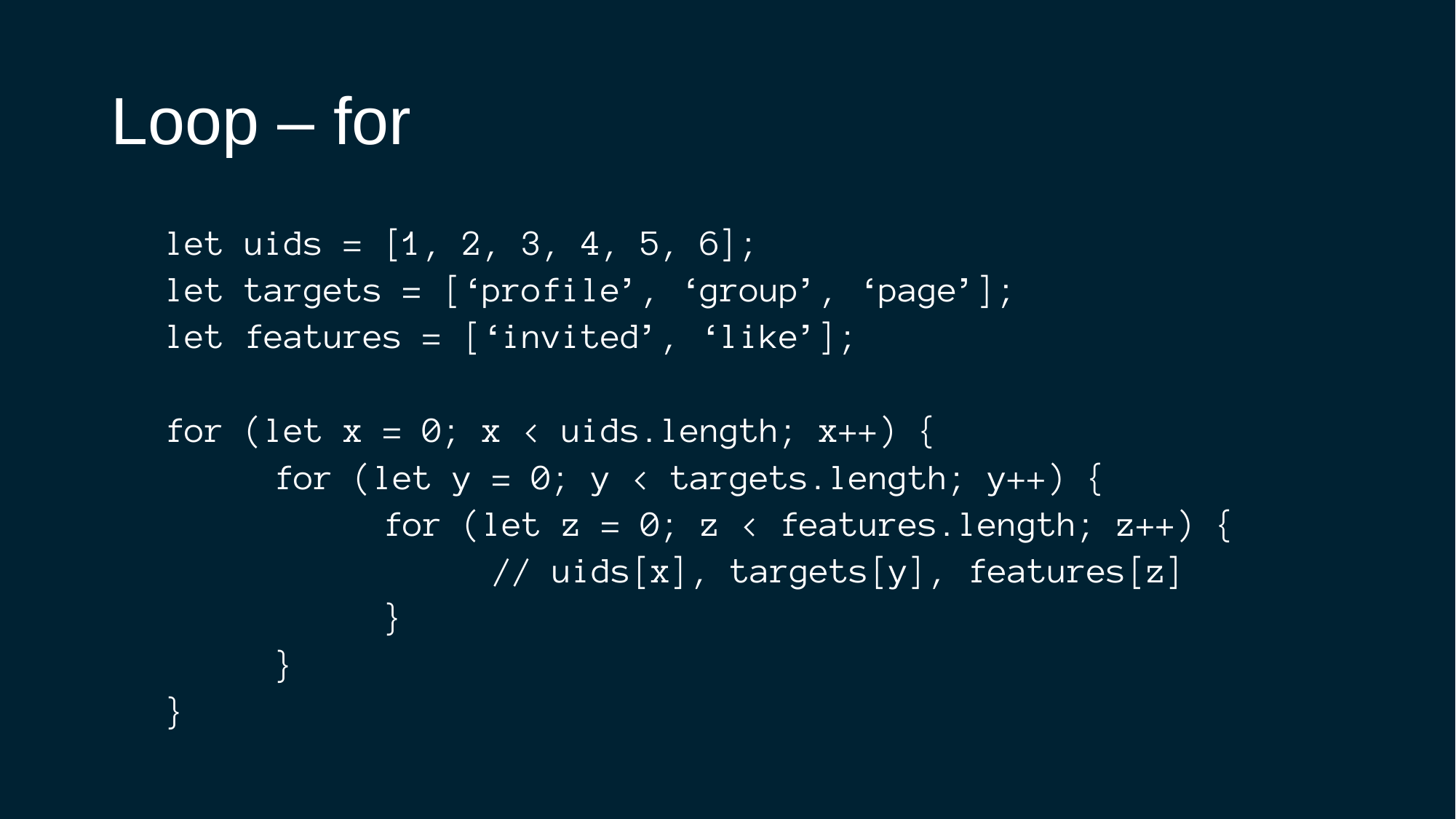

# Loop – for
let uids = [1, 2, 3, 4, 5, 6];
let targets = [‘profile’, ‘group’, ‘page’];
let features = [‘invited’, ‘like’];

for (let x = 0; x < uids.length; x++) {
	for (let y = 0; y < targets.length; y++) {
		for (let z = 0; z < features.length; z++) {
			// uids[x], targets[y], features[z]
		}
	}
}